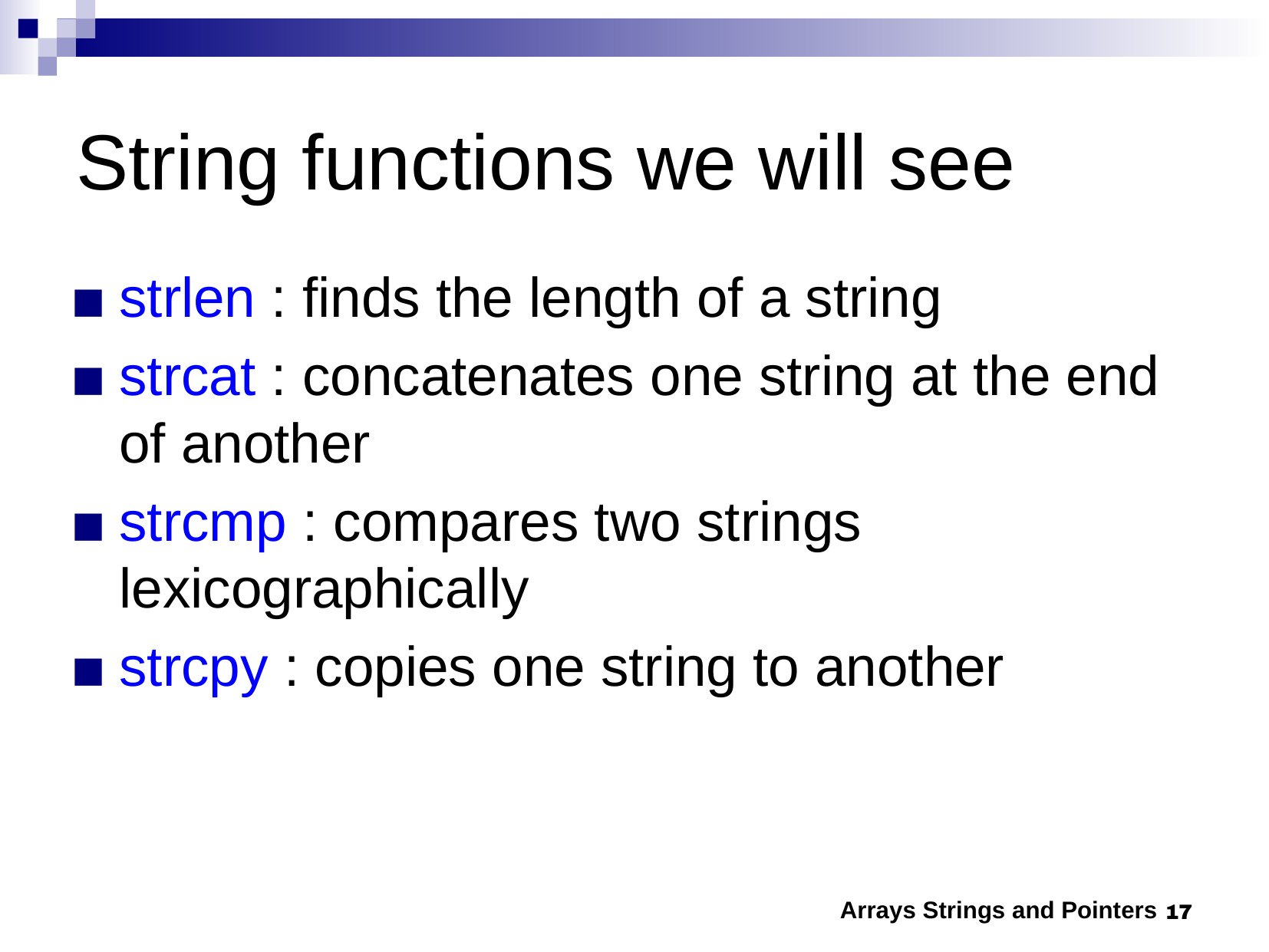

# String functions we will see
strlen : finds the length of a string
strcat : concatenates one string at the end of another
strcmp : compares two strings lexicographically
strcpy : copies one string to another

Arrays Strings and Pointers
17